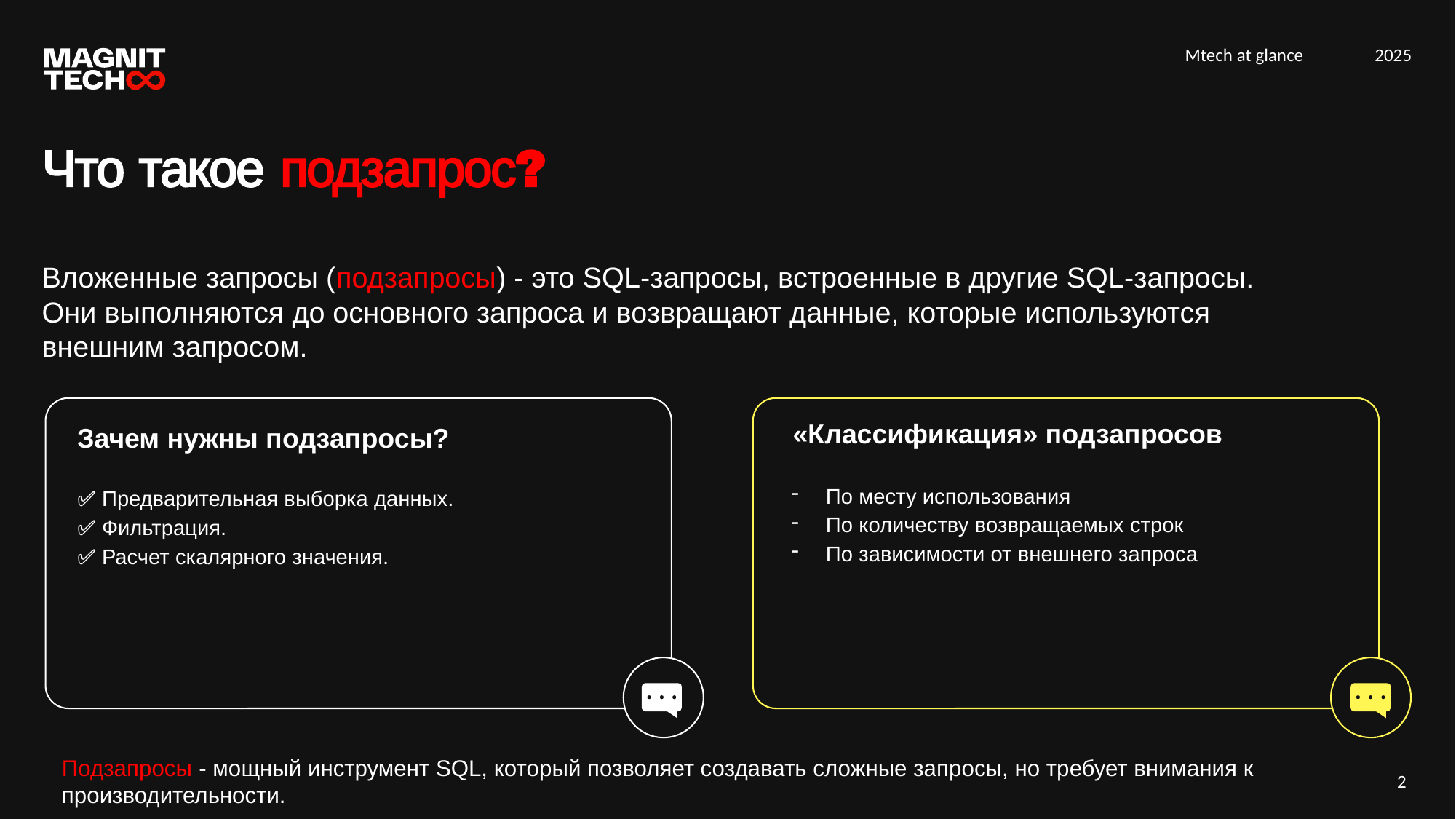

Что такое подзапрос?
Вложенные запросы (подзапросы) - это SQL-запросы, встроенные в другие SQL-запросы. Они выполняются до основного запроса и возвращают данные, которые используются внешним запросом.
«Классификация» подзапросов
Зачем нужны подзапросы?

✅ Предварительная выборка данных.
✅ Фильтрация.
✅ Расчет скалярного значения.
По месту использования
По количеству возвращаемых строк
По зависимости от внешнего запроса

Подзапросы - мощный инструмент SQL, который позволяет создавать сложные запросы, но требует внимания к производительности.
2